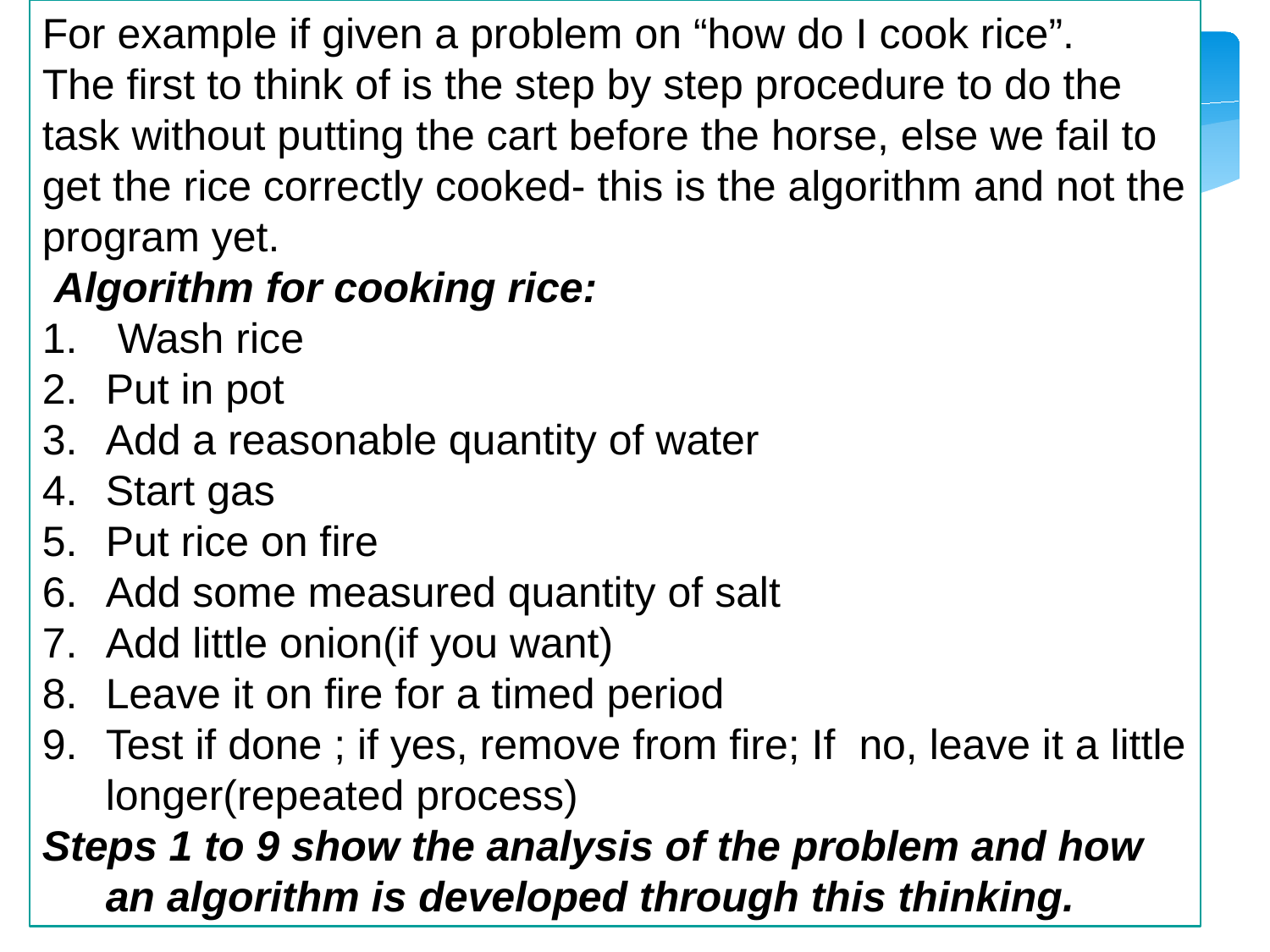

For example if given a problem on “how do I cook rice”.
The first to think of is the step by step procedure to do the task without putting the cart before the horse, else we fail to get the rice correctly cooked- this is the algorithm and not the program yet.
 Algorithm for cooking rice:
 Wash rice
Put in pot
Add a reasonable quantity of water
Start gas
Put rice on fire
Add some measured quantity of salt
Add little onion(if you want)
Leave it on fire for a timed period
Test if done ; if yes, remove from fire; If  no, leave it a little longer(repeated process)
Steps 1 to 9 show the analysis of the problem and how an algorithm is developed through this thinking.